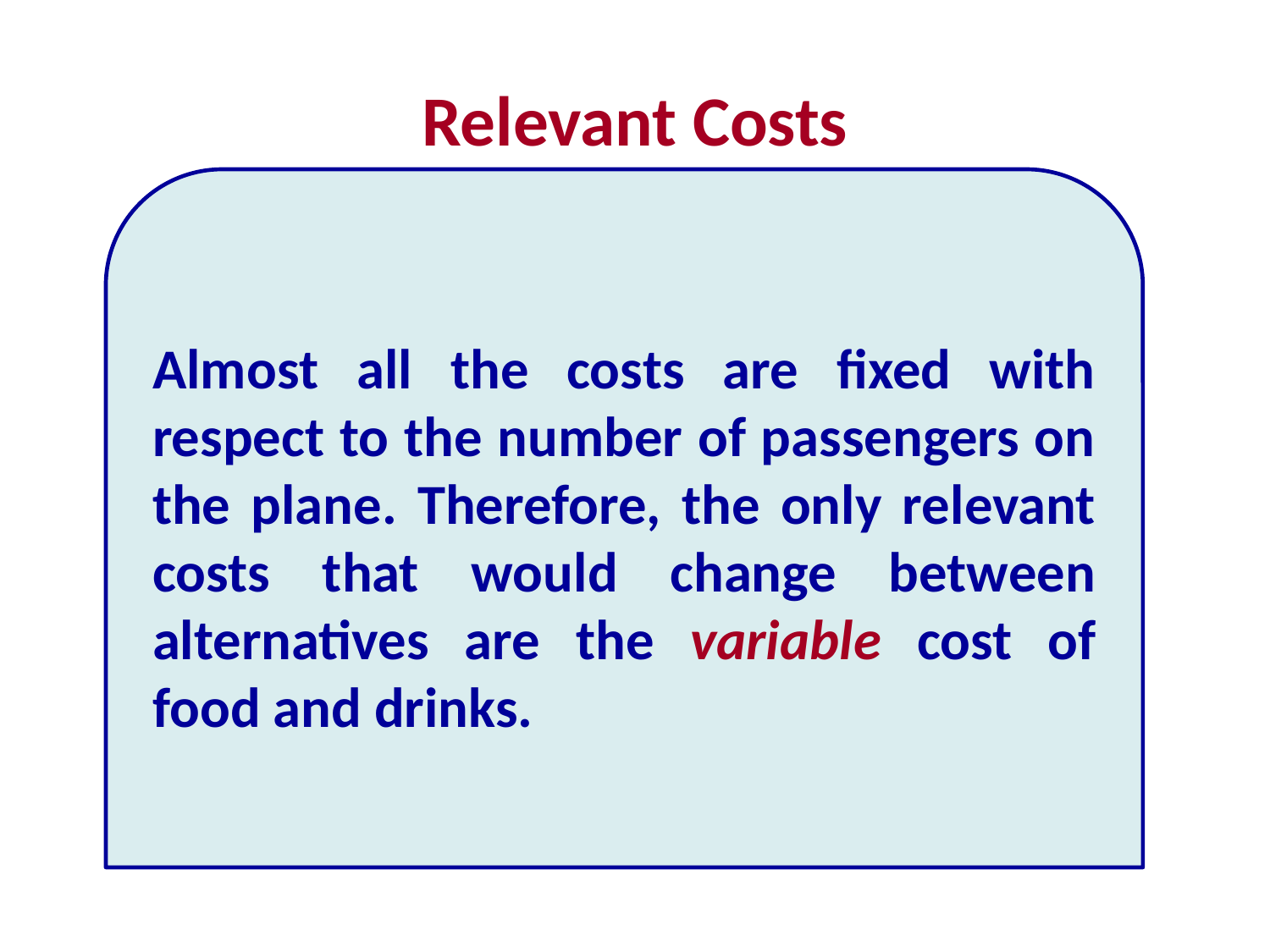

# Relevant Costs
Almost all the costs are fixed with respect to the number of passengers on the plane. Therefore, the only relevant costs that would change between alternatives are the variable cost of food and drinks.